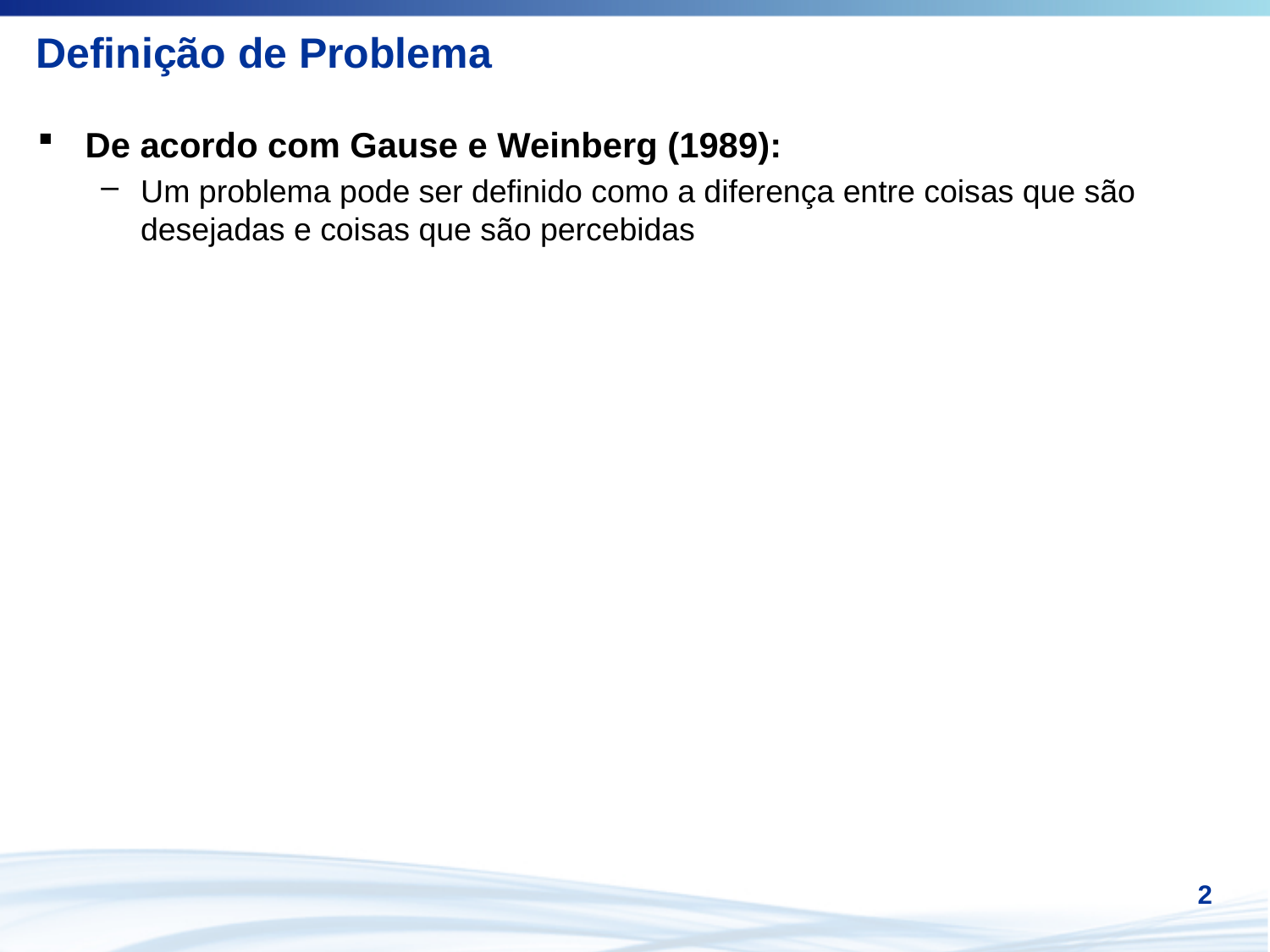

# Definição de Problema
De acordo com Gause e Weinberg (1989):
Um problema pode ser definido como a diferença entre coisas que são desejadas e coisas que são percebidas